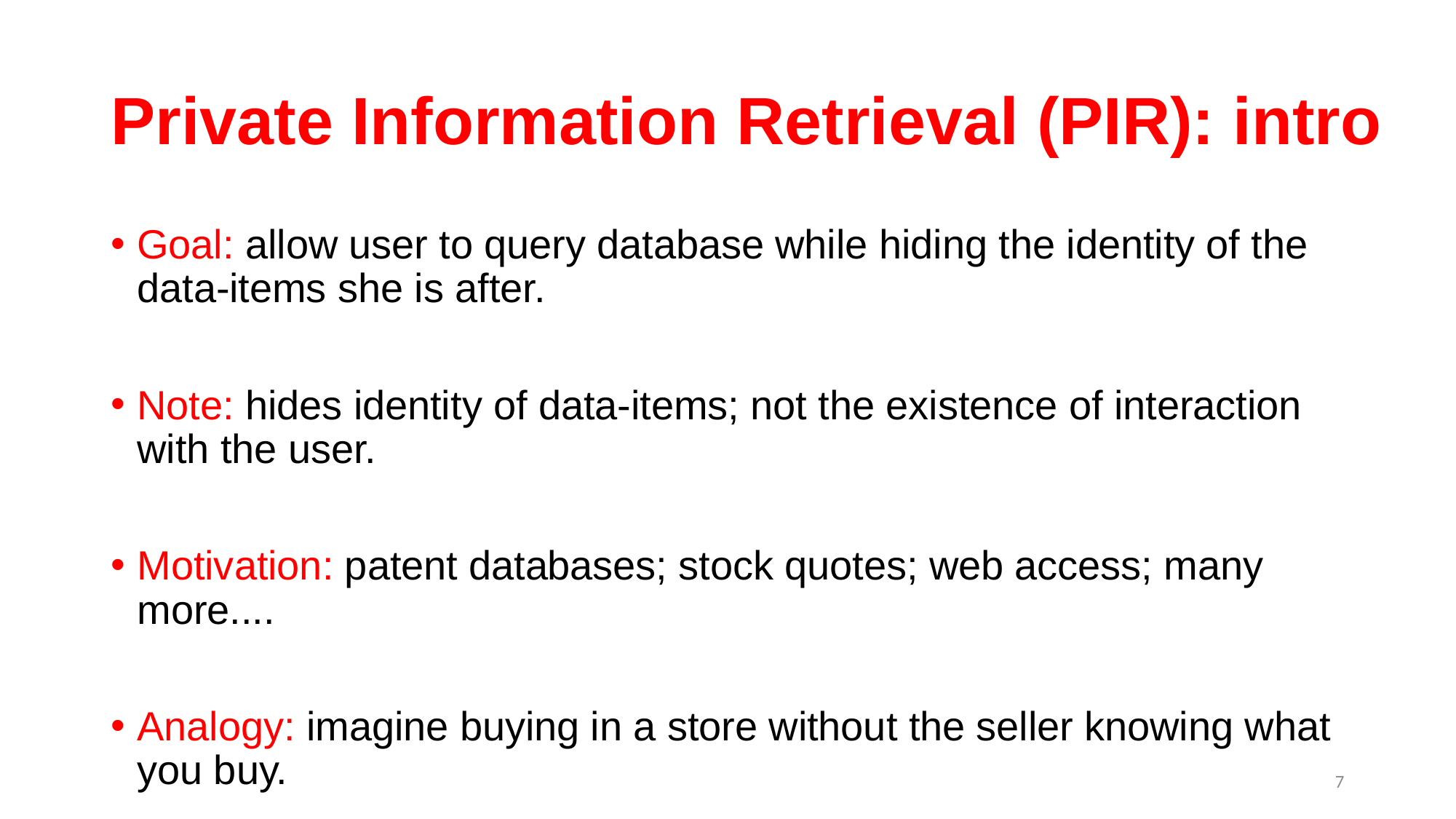

# Private Information Retrieval (PIR): intro
Goal: allow user to query database while hiding the identity of the data-items she is after.

Note: hides identity of data-items; not the existence of interaction with the user.

Motivation: patent databases; stock quotes; web access; many more....

Analogy: imagine buying in a store without the seller knowing what you buy.
7